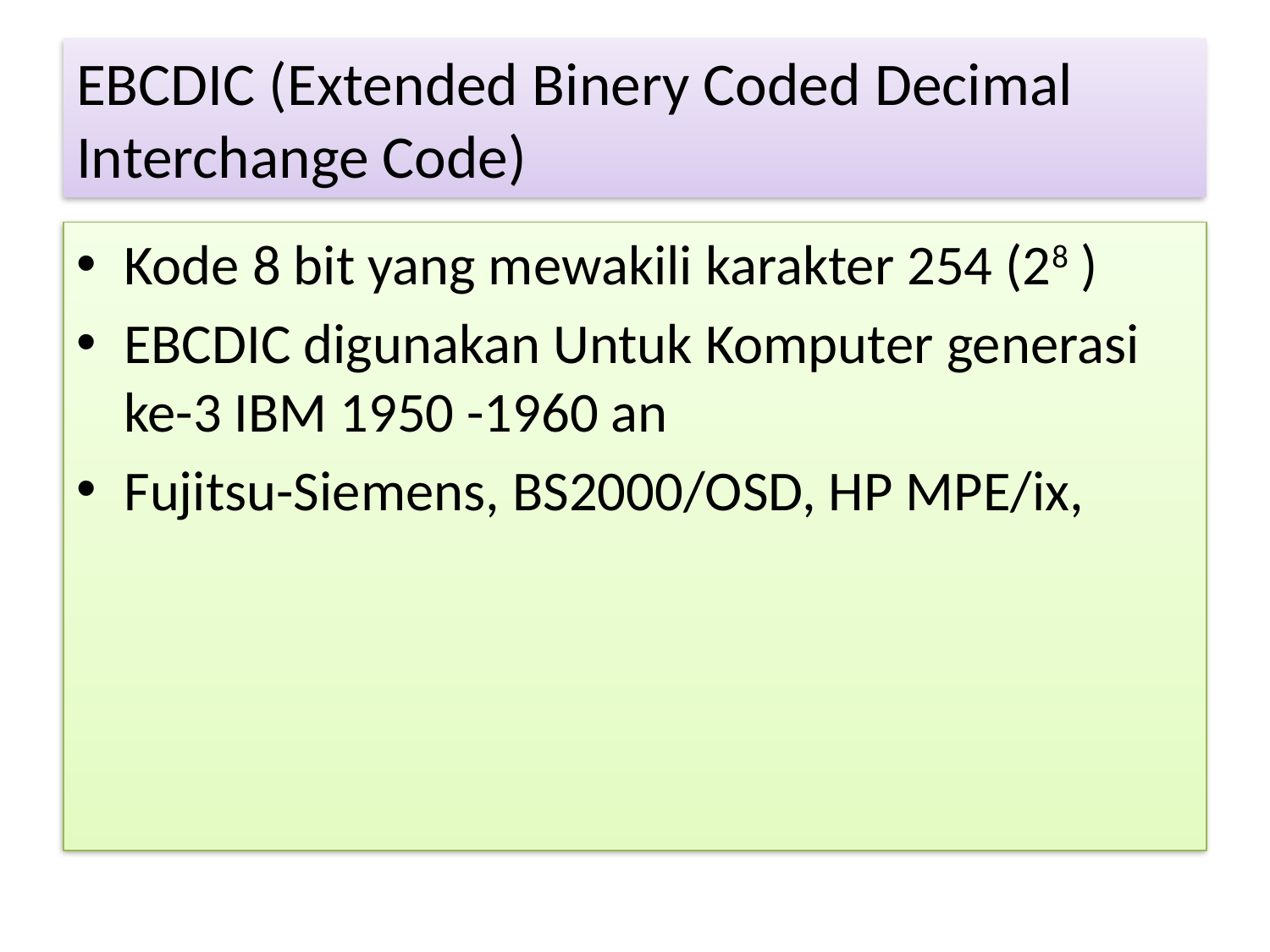

# EBCDIC (Extended Binery Coded Decimal Interchange Code)
Kode 8 bit yang mewakili karakter 254 (28 )
EBCDIC digunakan Untuk Komputer generasi ke-3 IBM 1950 -1960 an
Fujitsu-Siemens, BS2000/OSD, HP MPE/ix,